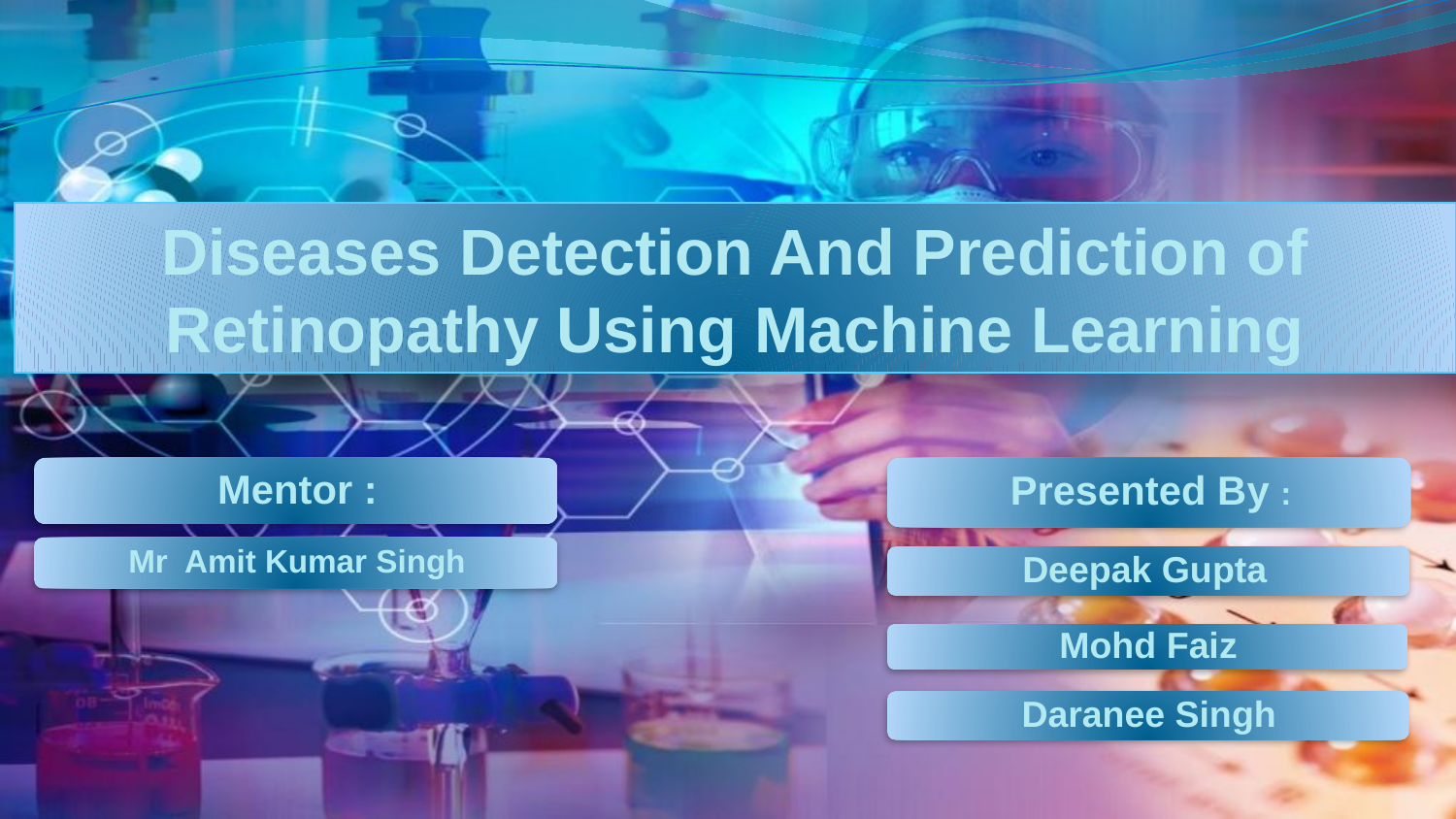

Diseases Detection And Prediction of Retinopathy Using Machine Learning
Mentor :
Mr  Amit Kumar Singh
Presented By :
Deepak Gupta
Mohd Faiz
Daranee Singh